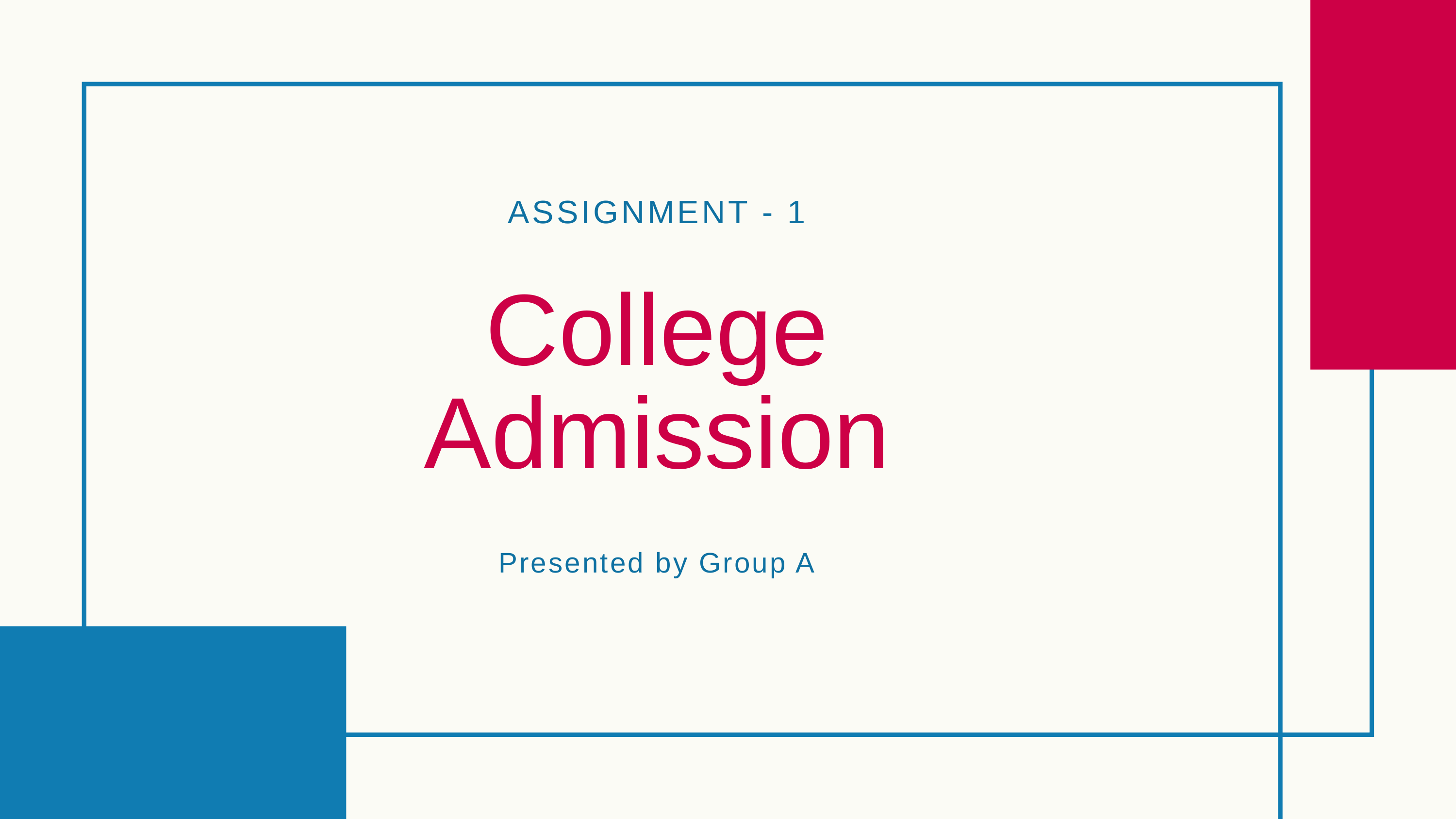

ASSIGNMENT - 1
College
Admission
Presented by Group A